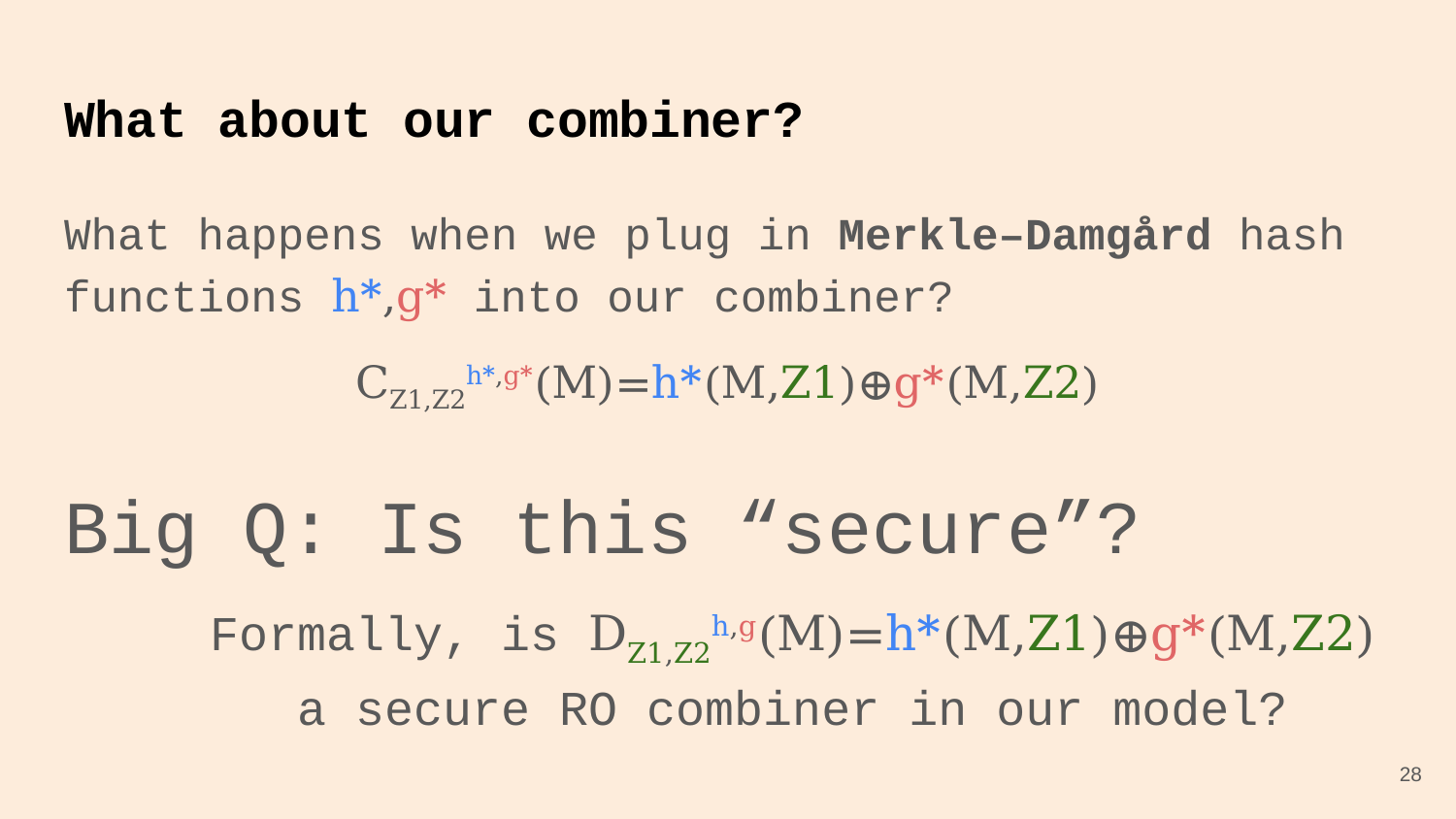

# What about our combiner?
What happens when we plug in Merkle–Damgård hash functions h*,g* into our combiner?
CZ1,Z2h*,g*(M)=h*(M,Z1)⊕g*(M,Z2)
Big Q: Is this “secure”?
Formally, is DZ1,Z2h,g(M)=h*(M,Z1)⊕g*(M,Z2)    a secure RO combiner in our model?
28